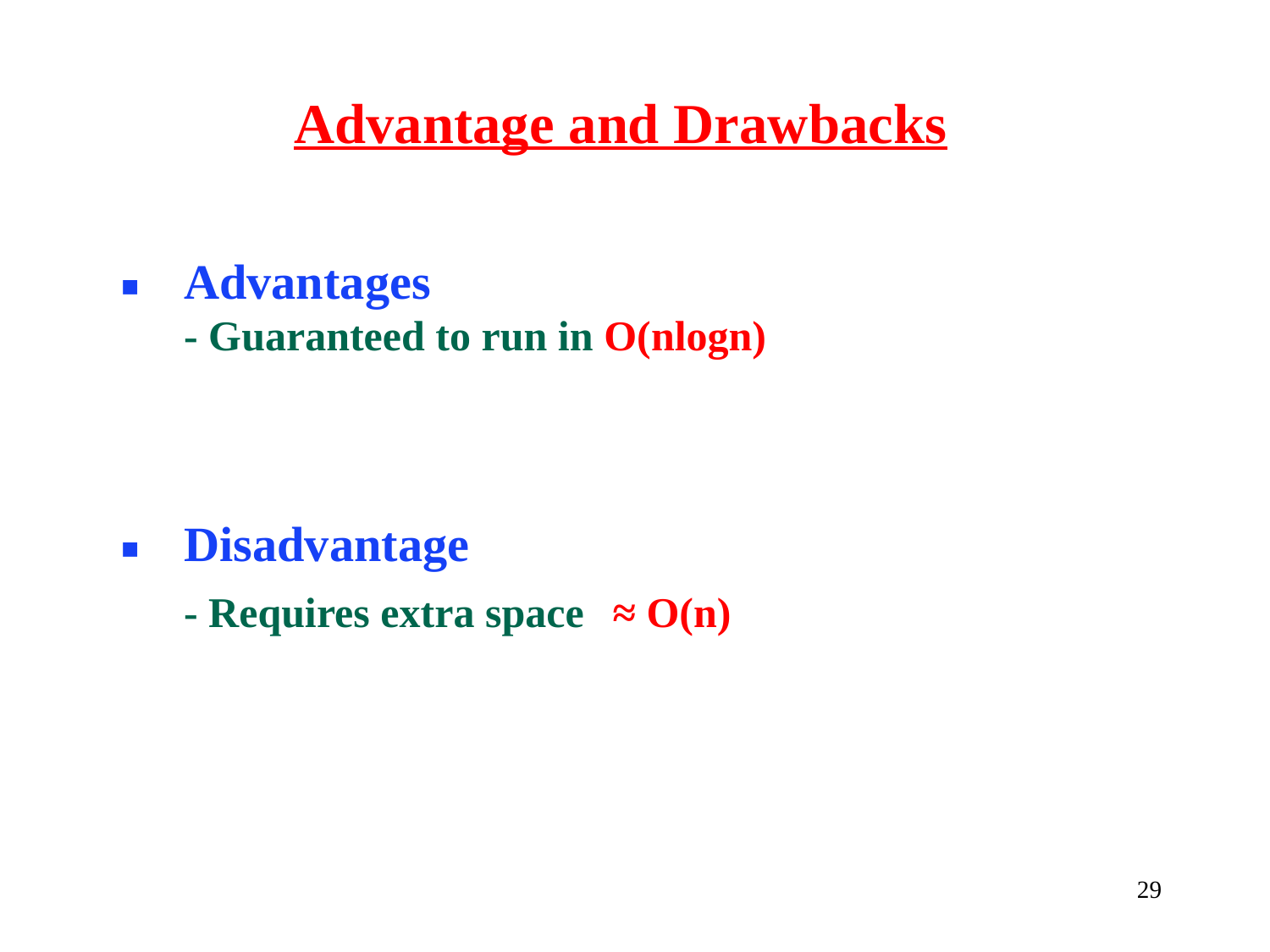

Advantage and Drawbacks
Advantages
	- Guaranteed to run in O(nlogn)

Disadvantage
	- Requires extra space  ≈ O(n)

29